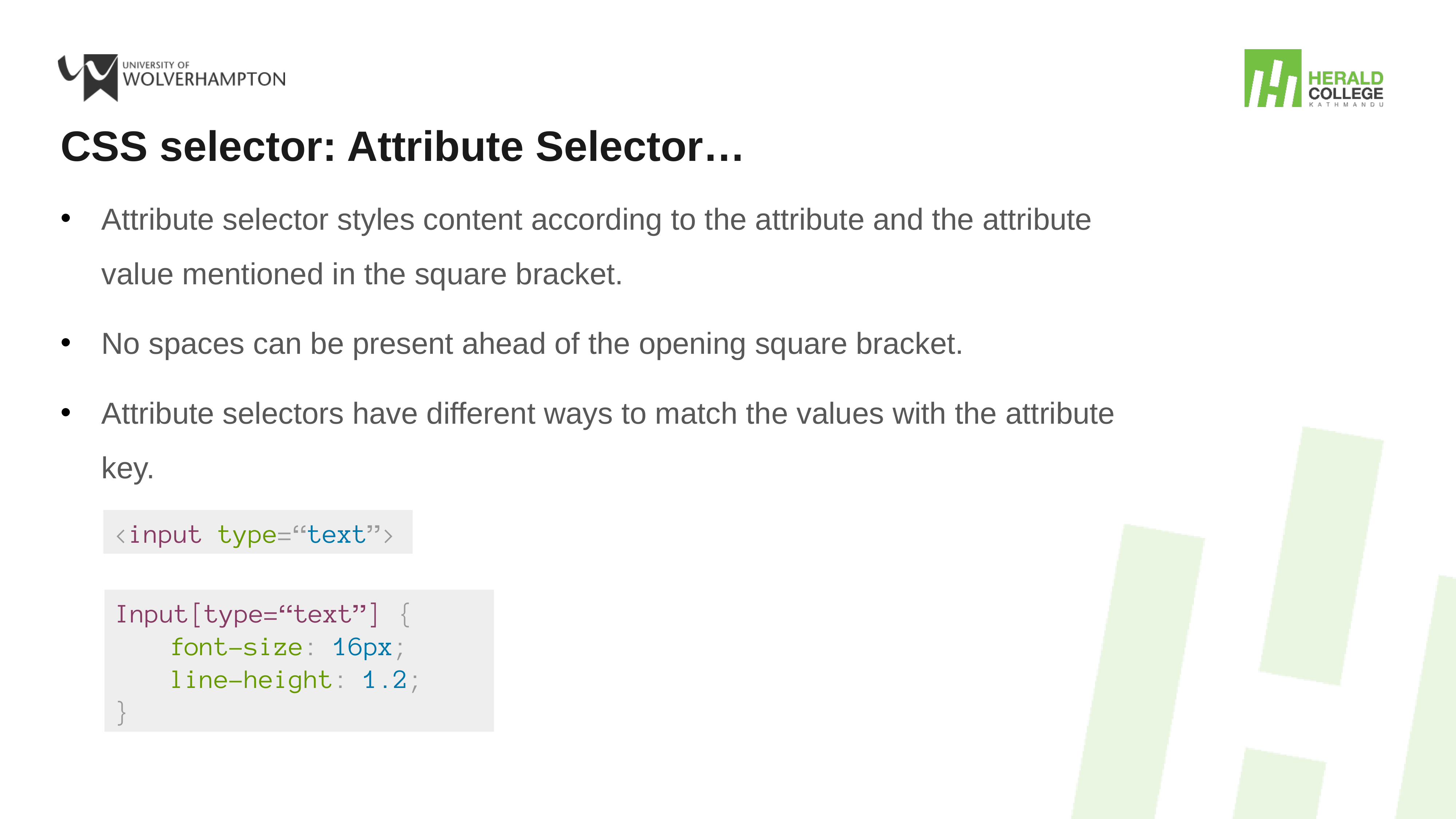

# CSS selector: Attribute Selector…
Attribute selector styles content according to the attribute and the attribute value mentioned in the square bracket.
No spaces can be present ahead of the opening square bracket.
Attribute selectors have different ways to match the values with the attribute key.
<input type=“text”>
Input[type=“text”] {
	font-size: 16px;
	line-height: 1.2;
}